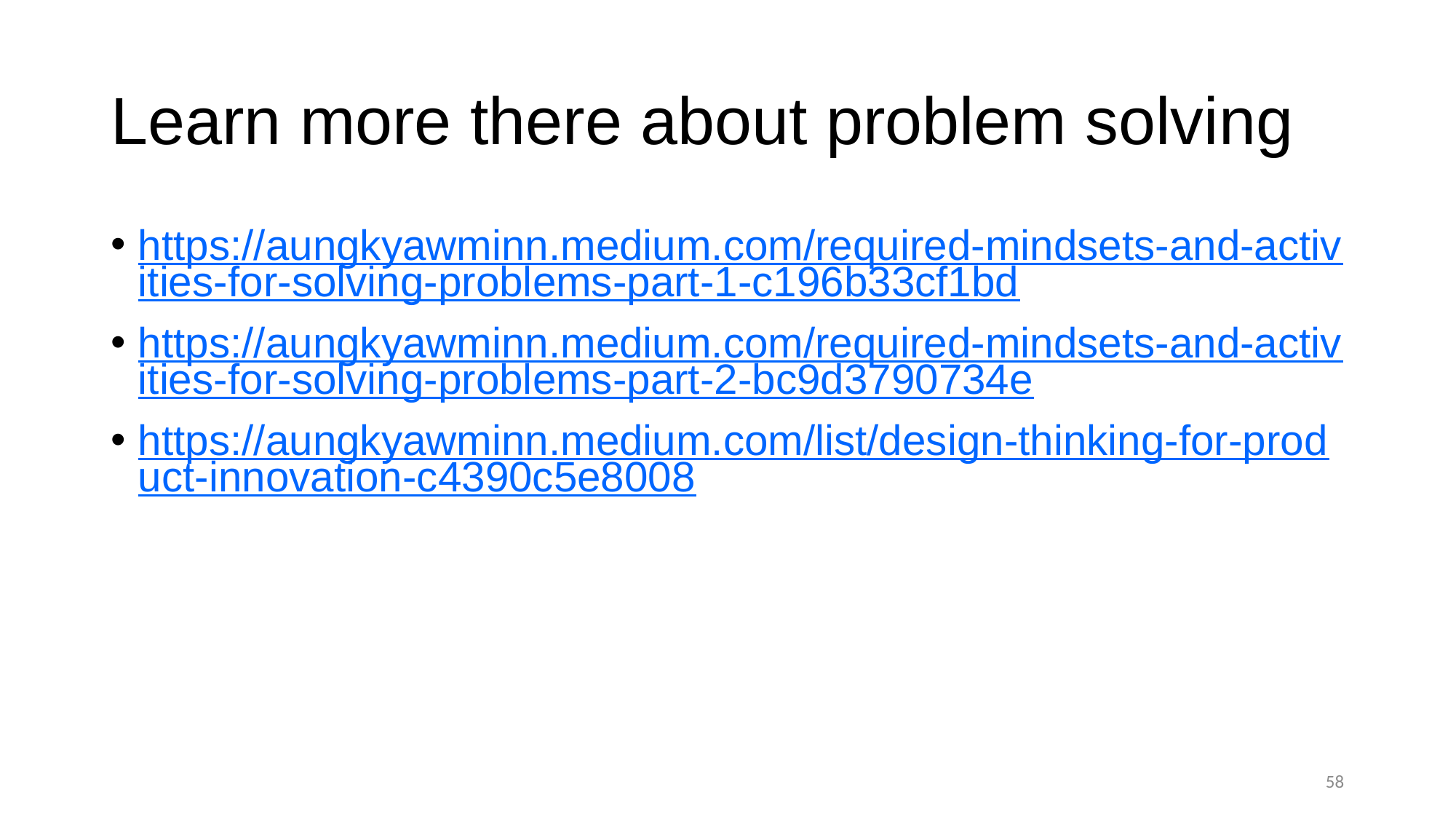

# Learn more there about problem solving
https://aungkyawminn.medium.com/required-mindsets-and-activities-for-solving-problems-part-1-c196b33cf1bd
https://aungkyawminn.medium.com/required-mindsets-and-activities-for-solving-problems-part-2-bc9d3790734e
https://aungkyawminn.medium.com/list/design-thinking-for-product-innovation-c4390c5e8008

58